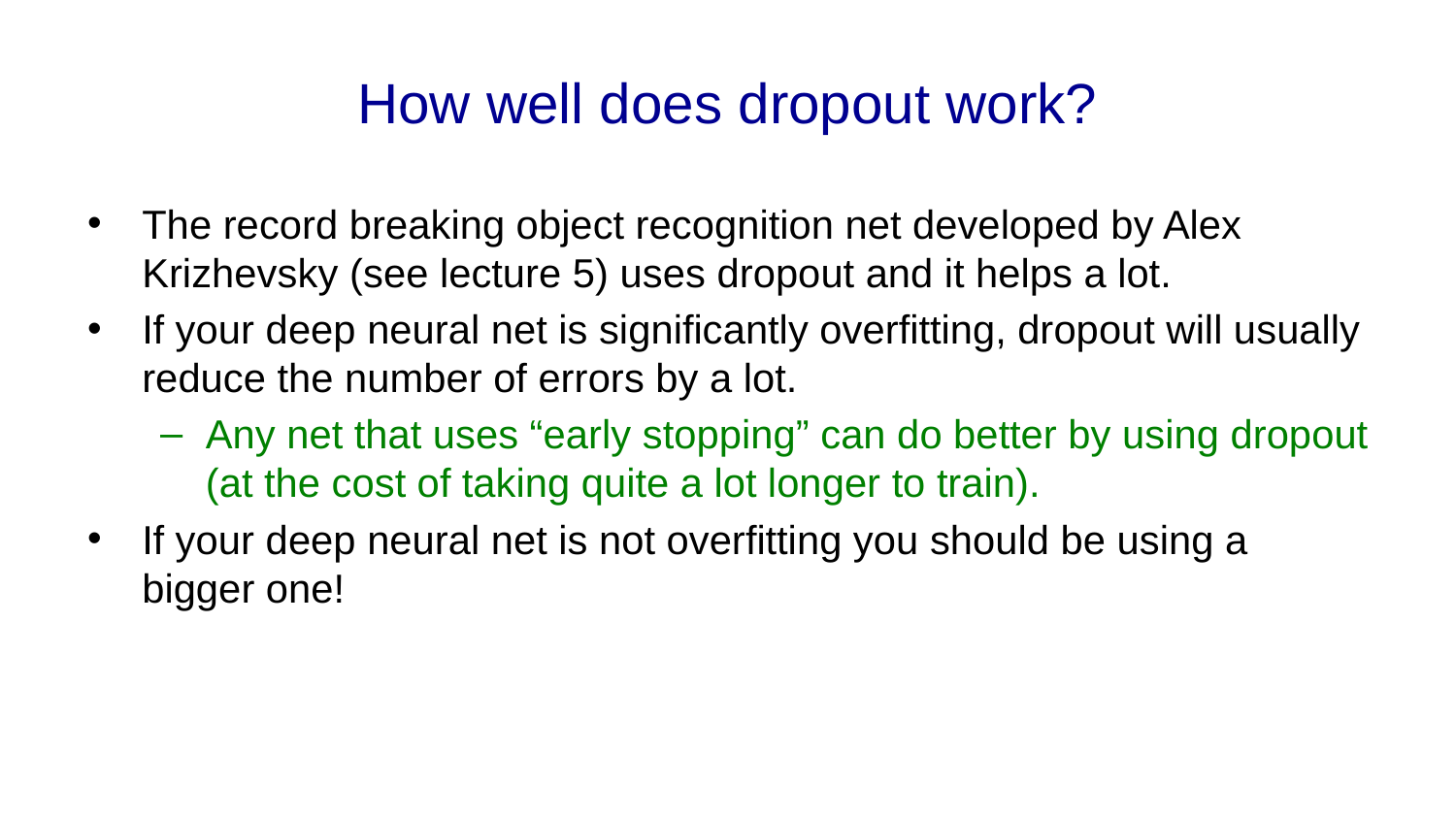

# How well does dropout work?
The record breaking object recognition net developed by Alex Krizhevsky (see lecture 5) uses dropout and it helps a lot.
If your deep neural net is significantly overfitting, dropout will usually reduce the number of errors by a lot.
Any net that uses “early stopping” can do better by using dropout (at the cost of taking quite a lot longer to train).
If your deep neural net is not overfitting you should be using a bigger one!